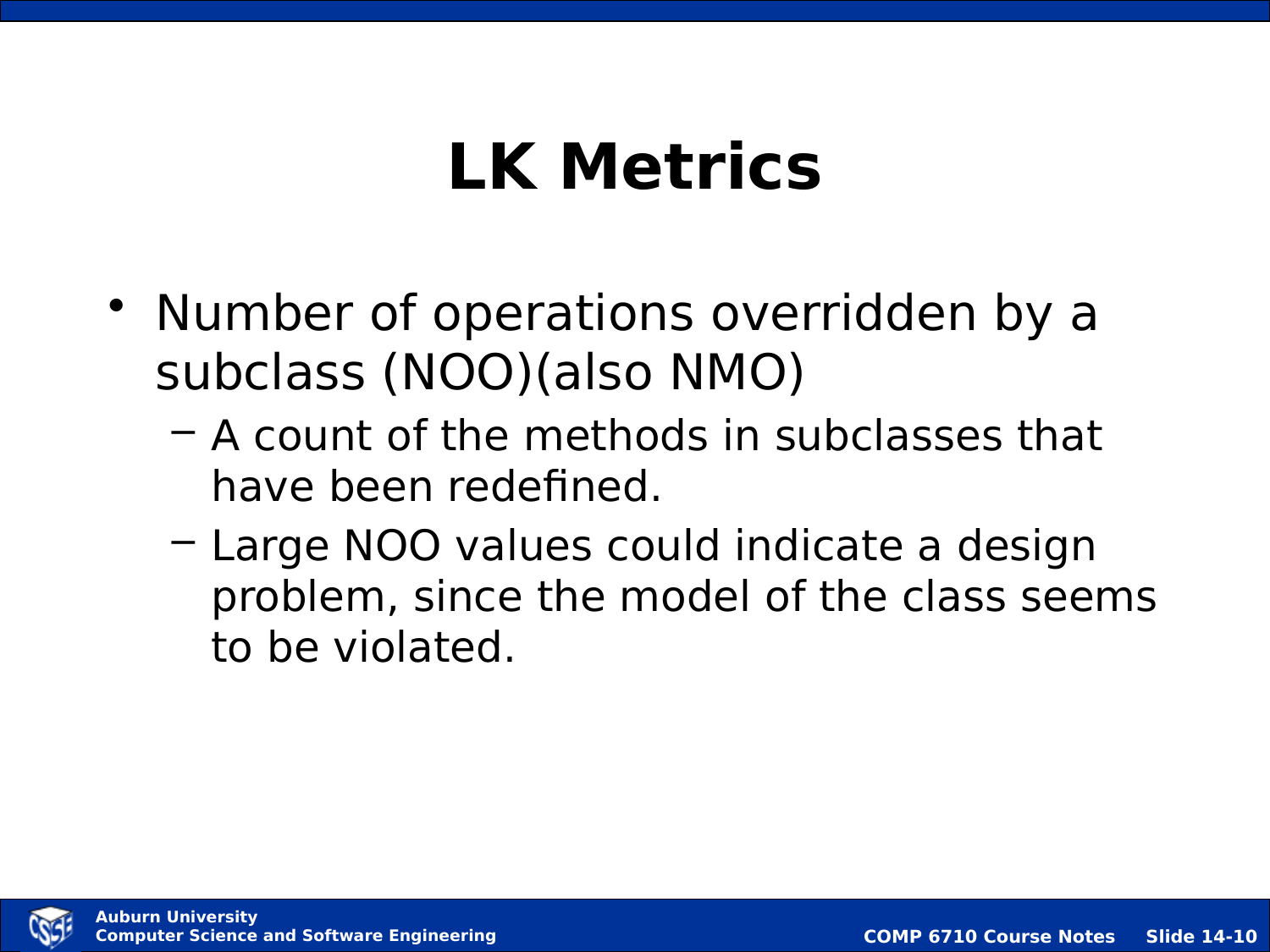

# LK Metrics
Number of operations overridden by a subclass (NOO)(also NMO)
A count of the methods in subclasses that have been redefined.
Large NOO values could indicate a design problem, since the model of the class seems to be violated.